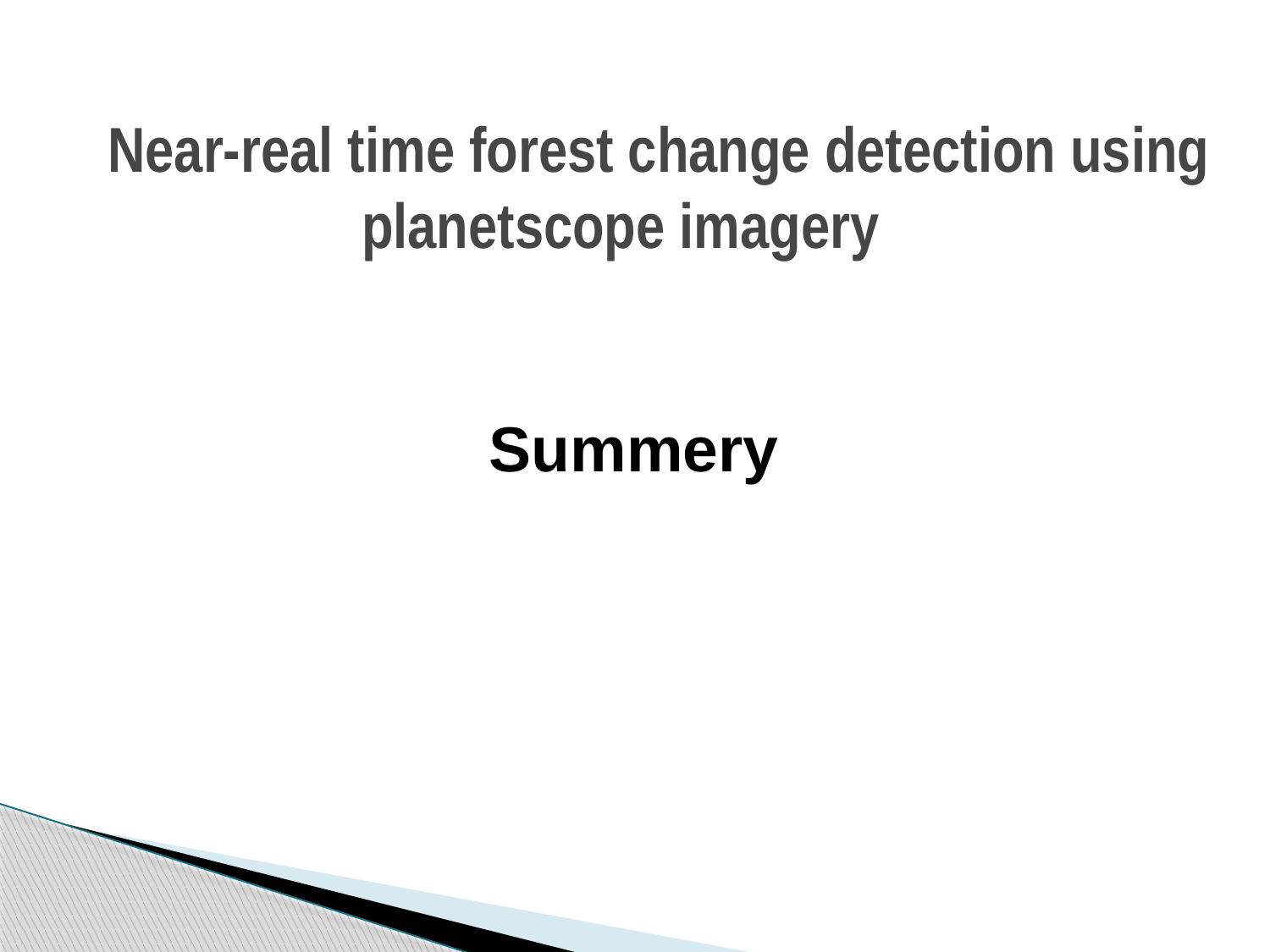

# Near-real time forest change detection using      		planetscope imagery
Summery